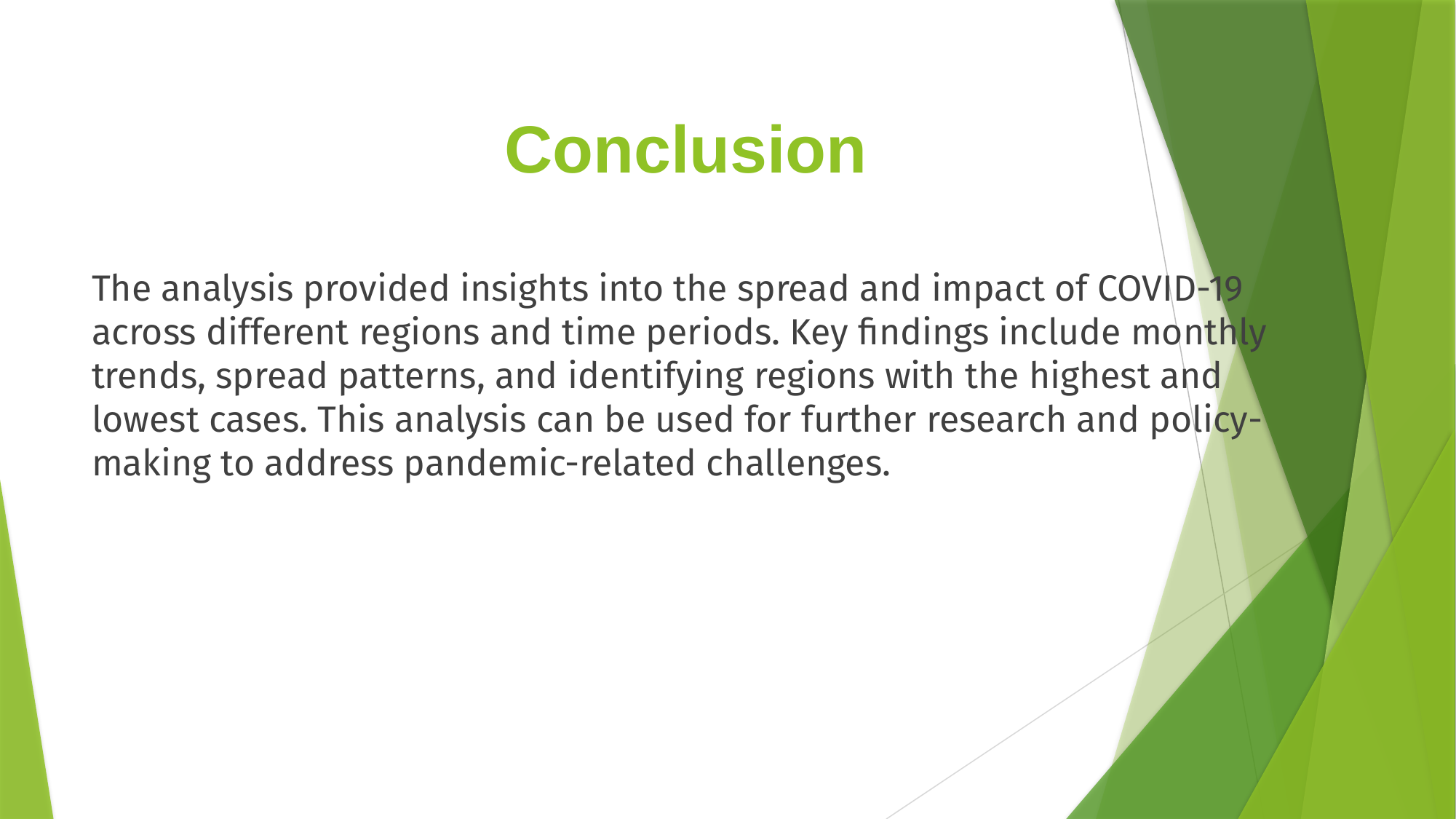

# Conclusion
The analysis provided insights into the spread and impact of COVID-19 across different regions and time periods. Key findings include monthly trends, spread patterns, and identifying regions with the highest and lowest cases. This analysis can be used for further research and policy-making to address pandemic-related challenges.